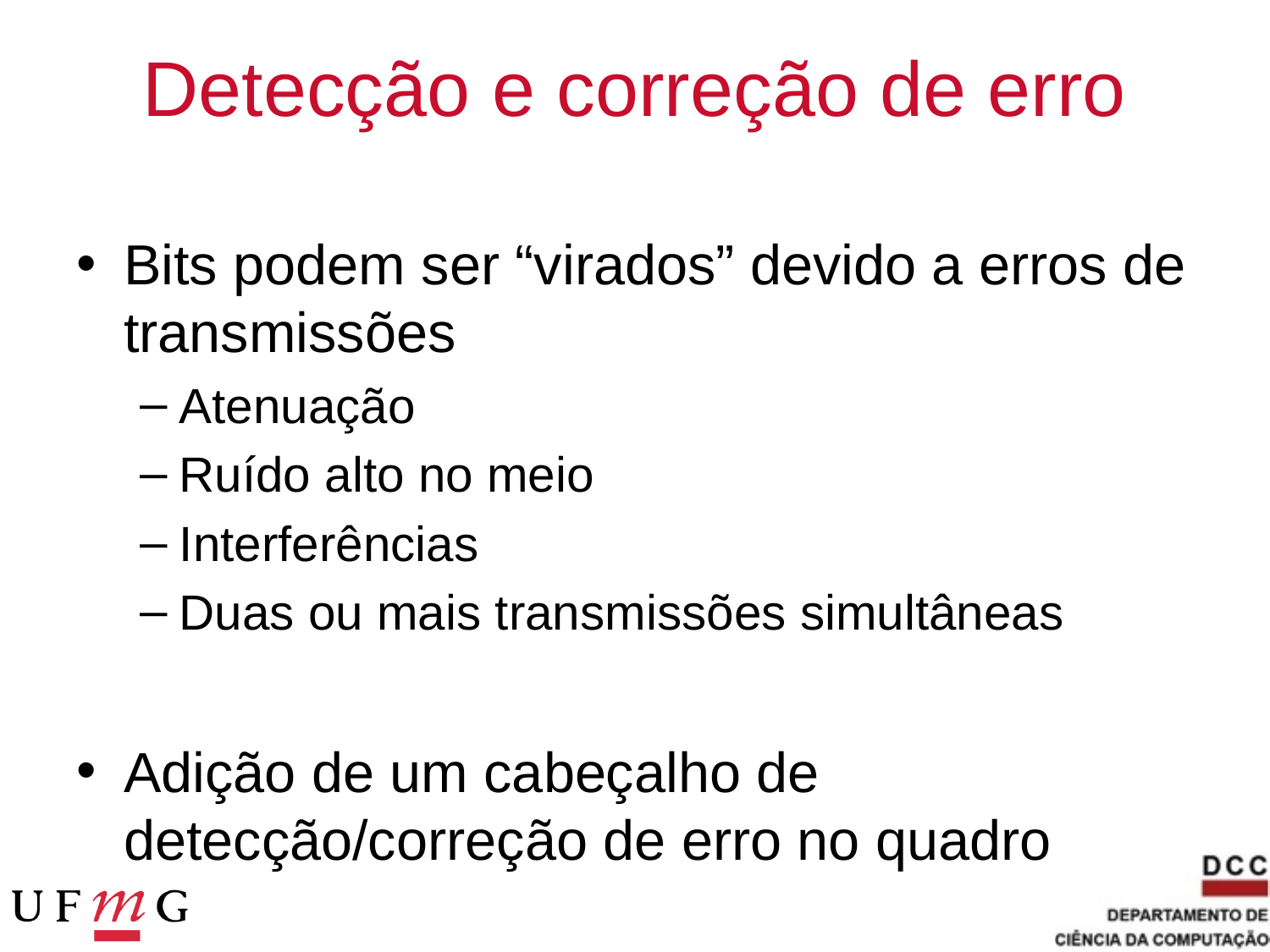

# Detecção e correção de erro
Bits podem ser “virados” devido a erros de transmissões
Atenuação
Ruído alto no meio
Interferências
Duas ou mais transmissões simultâneas

Adição de um cabeçalho de detecção/correção de erro no quadro